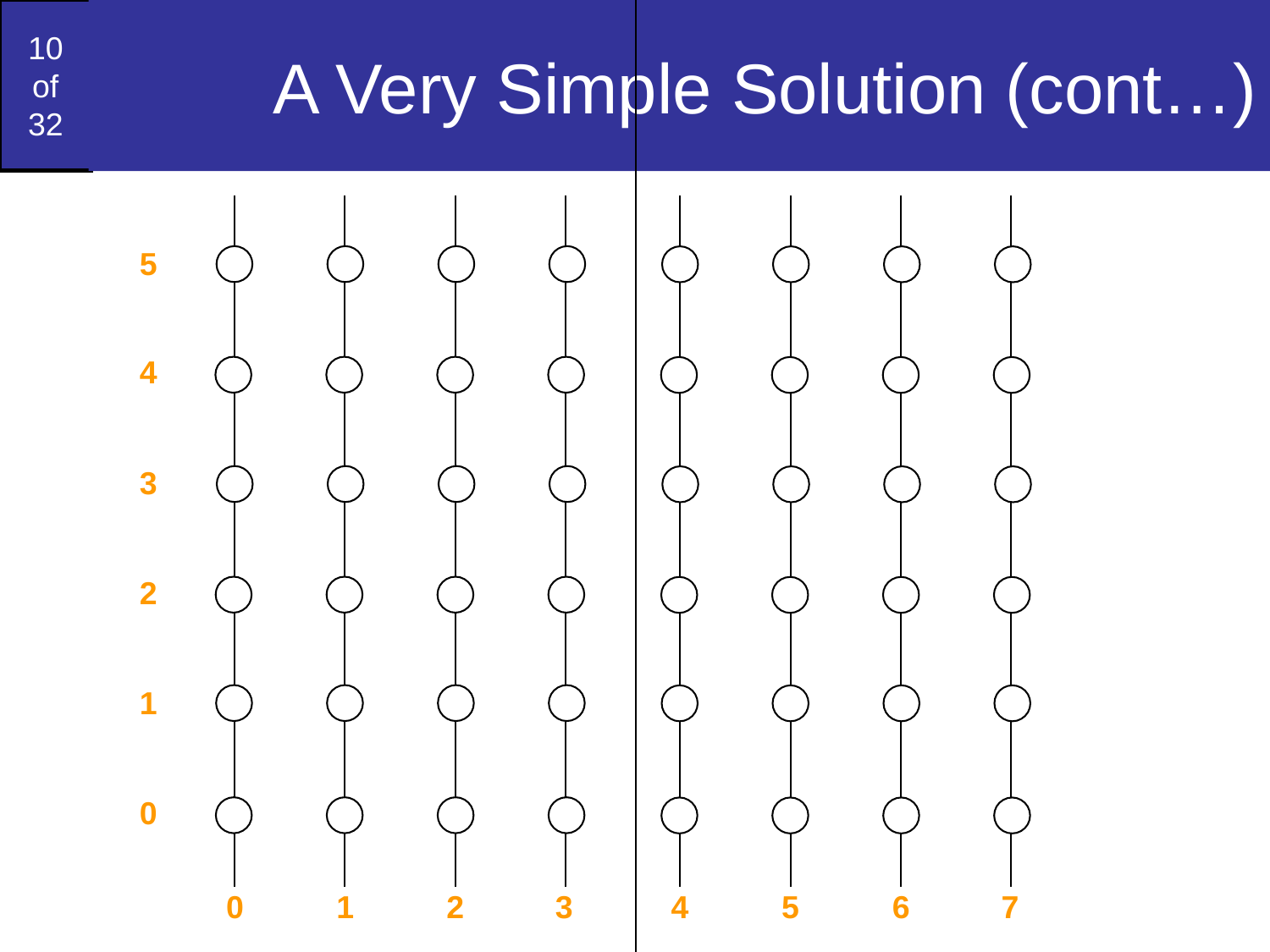

# A Very Simple Solution (cont…)
5

4

3

2

1

0

0
1
2
3
4
5
6
7